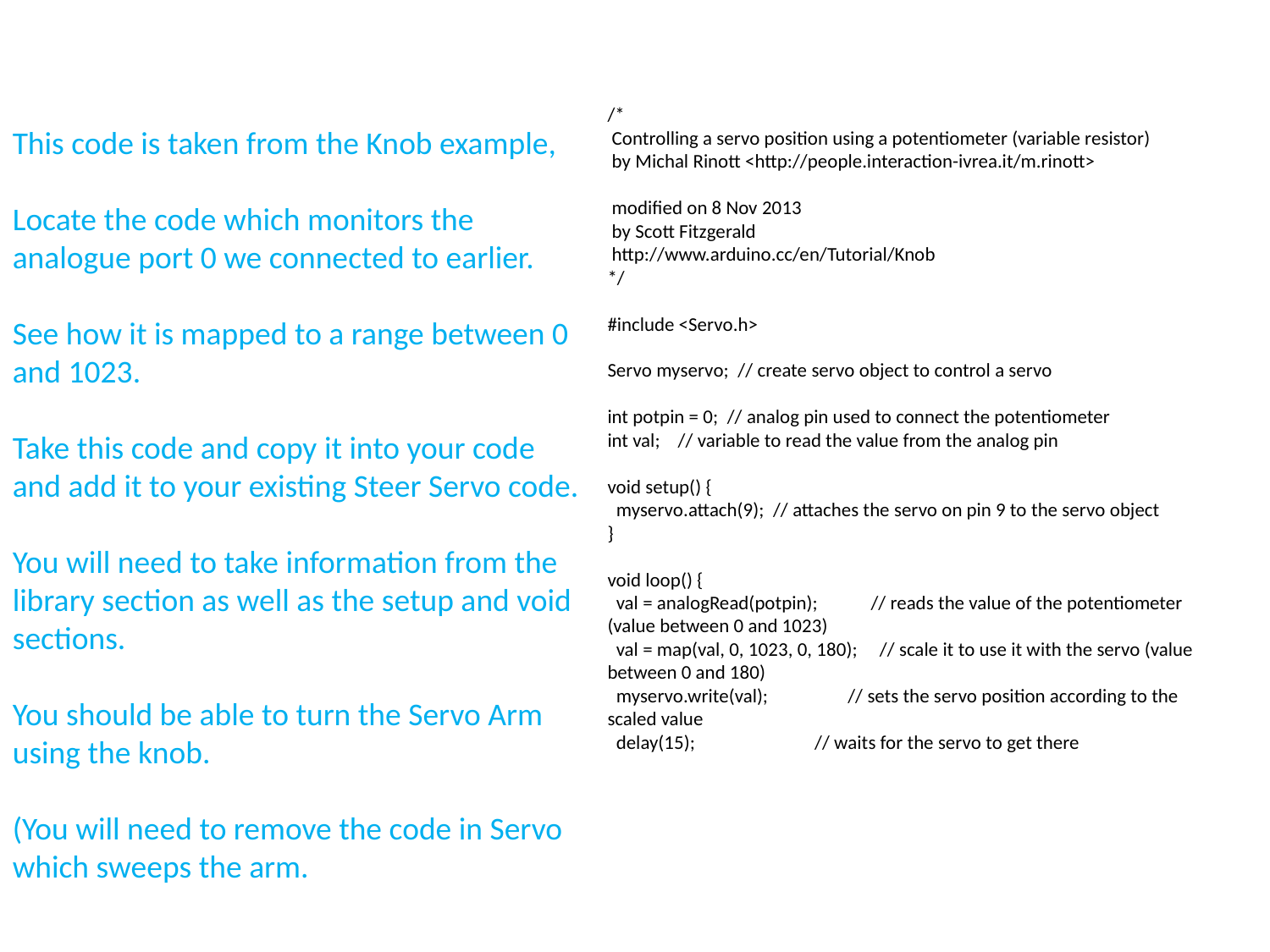

/*
 Controlling a servo position using a potentiometer (variable resistor)
 by Michal Rinott <http://people.interaction-ivrea.it/m.rinott>

 modified on 8 Nov 2013
 by Scott Fitzgerald
 http://www.arduino.cc/en/Tutorial/Knob
*/

#include <Servo.h>

Servo myservo;  // create servo object to control a servo

int potpin = 0;  // analog pin used to connect the potentiometer
int val;    // variable to read the value from the analog pin

void setup() {
  myservo.attach(9);  // attaches the servo on pin 9 to the servo object
}

void loop() {
  val = analogRead(potpin);            // reads the value of the potentiometer (value between 0 and 1023)
  val = map(val, 0, 1023, 0, 180);     // scale it to use it with the servo (value between 0 and 180)
  myservo.write(val);                  // sets the servo position according to the scaled value
  delay(15);                           // waits for the servo to get there
This code is taken from the Knob example,

Locate the code which monitors the analogue port 0 we connected to earlier.

See how it is mapped to a range between 0 and 1023.

Take this code and copy it into your code and add it to your existing Steer Servo code.

You will need to take information from the library section as well as the setup and void sections.

You should be able to turn the Servo Arm using the knob.

(You will need to remove the code in Servo which sweeps the arm.